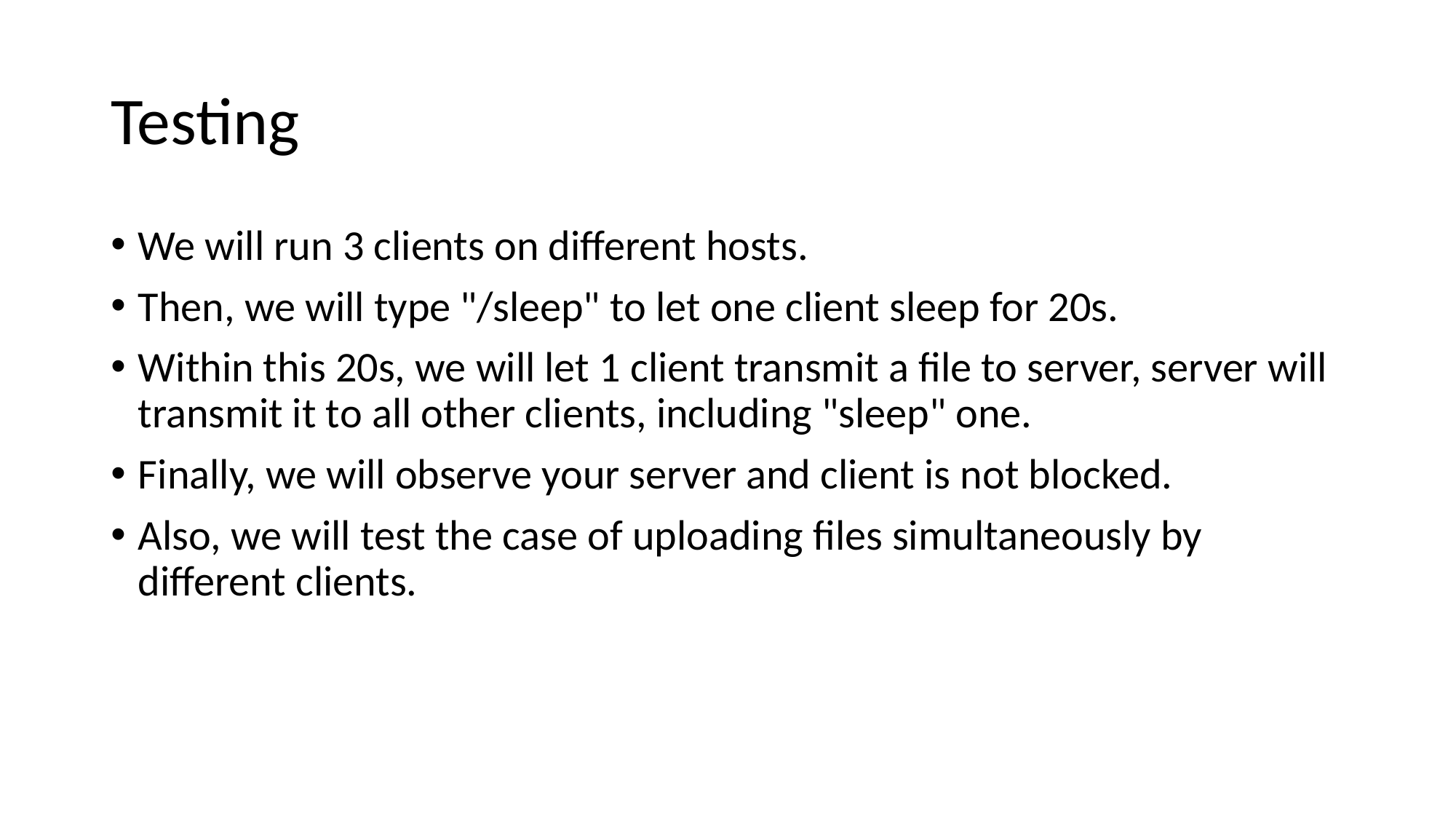

# Testing
We will run 3 clients on different hosts.
Then, we will type "/sleep" to let one client sleep for 20s.
Within this 20s, we will let 1 client transmit a file to server, server will transmit it to all other clients, including "sleep" one.
Finally, we will observe your server and client is not blocked.
Also, we will test the case of uploading files simultaneously by different clients.